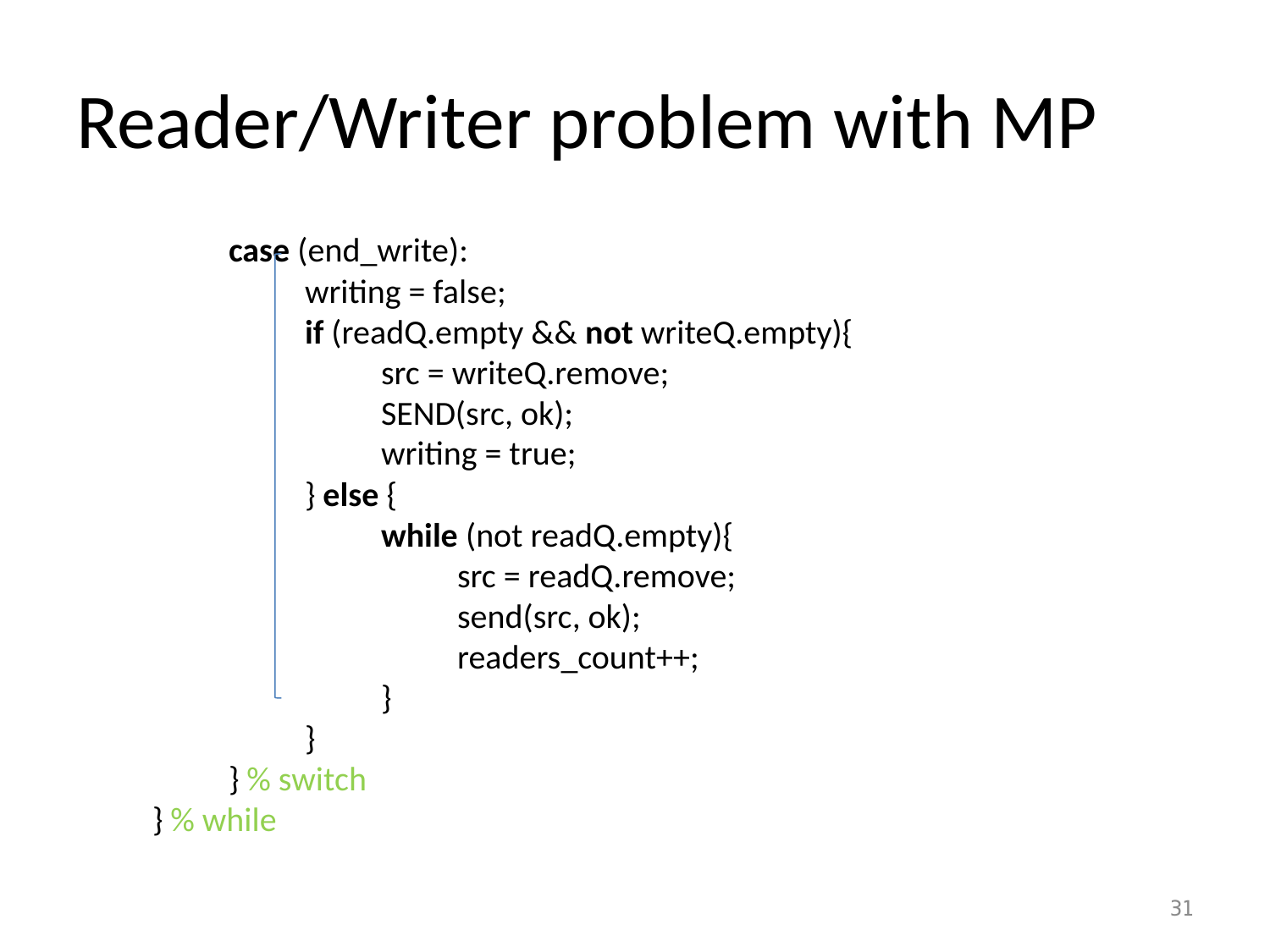

# Reader/Writer problem with MP
		case (end_write):
			writing = false;
			if (readQ.empty && not writeQ.empty){
				src = writeQ.remove;
				SEND(src, ok);
				writing = true;
			} else {
				while (not readQ.empty){
					src = readQ.remove;
					send(src, ok);
					readers_count++;
				}
			}
		} % switch
	} % while

31